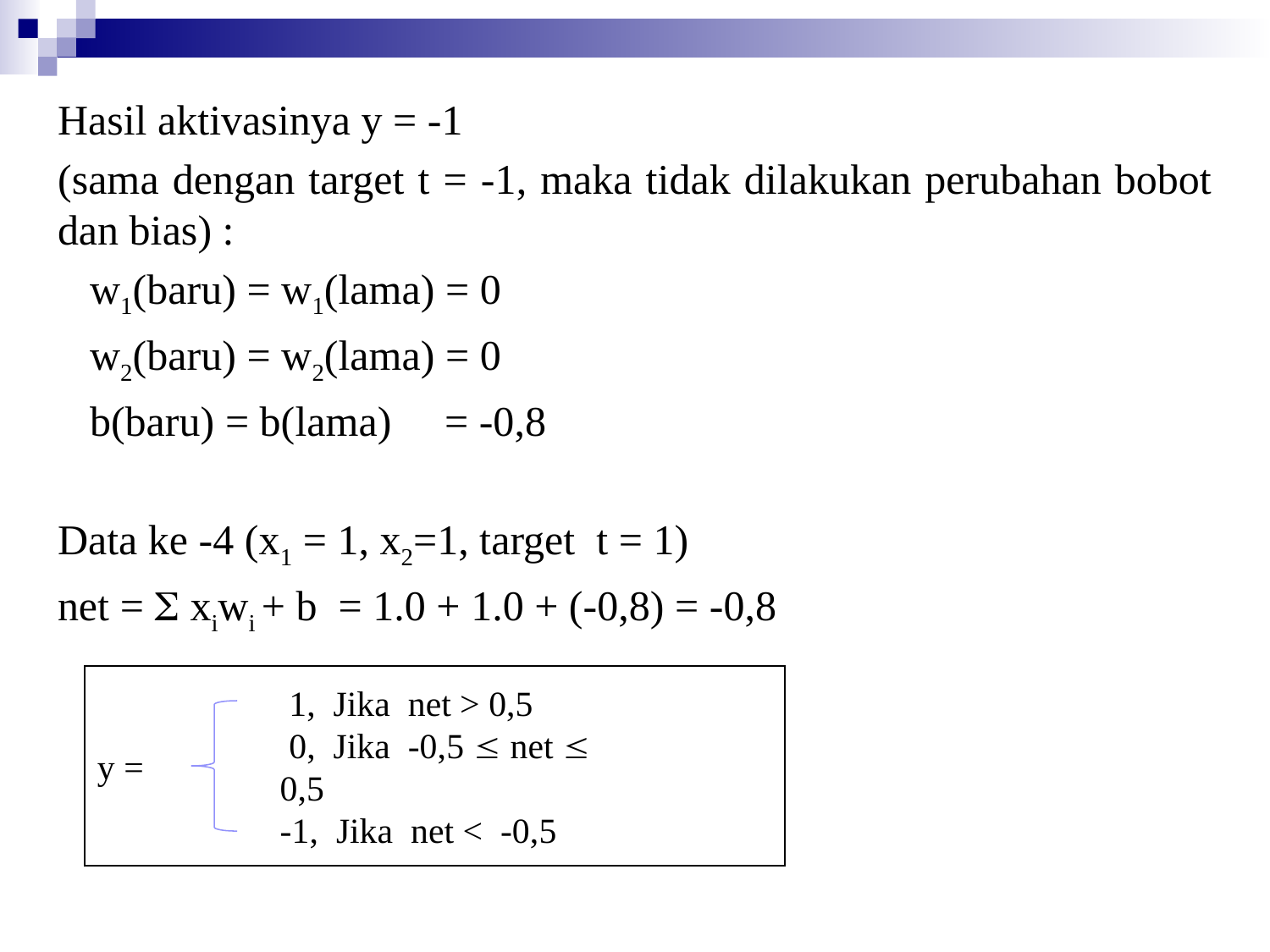

Hasil aktivasinya y = -1
(sama dengan target t = -1, maka tidak dilakukan perubahan bobot dan bias) :
w1(baru) = w1(lama) = 0
w2(baru) = w2(lama) = 0
b(baru) = b(lama)     = -0,8

Data ke -4 (x1 = 1, x2=1, target  t = 1)
net = Σ xiwi + b  = 1.0 + 1.0 + (-0,8) = -0,8

y =

 1,  Jika  net > 0,5
 0,  Jika  -0,5 ≤ net ≤ 0,5
-1,  Jika  net <  -0,5